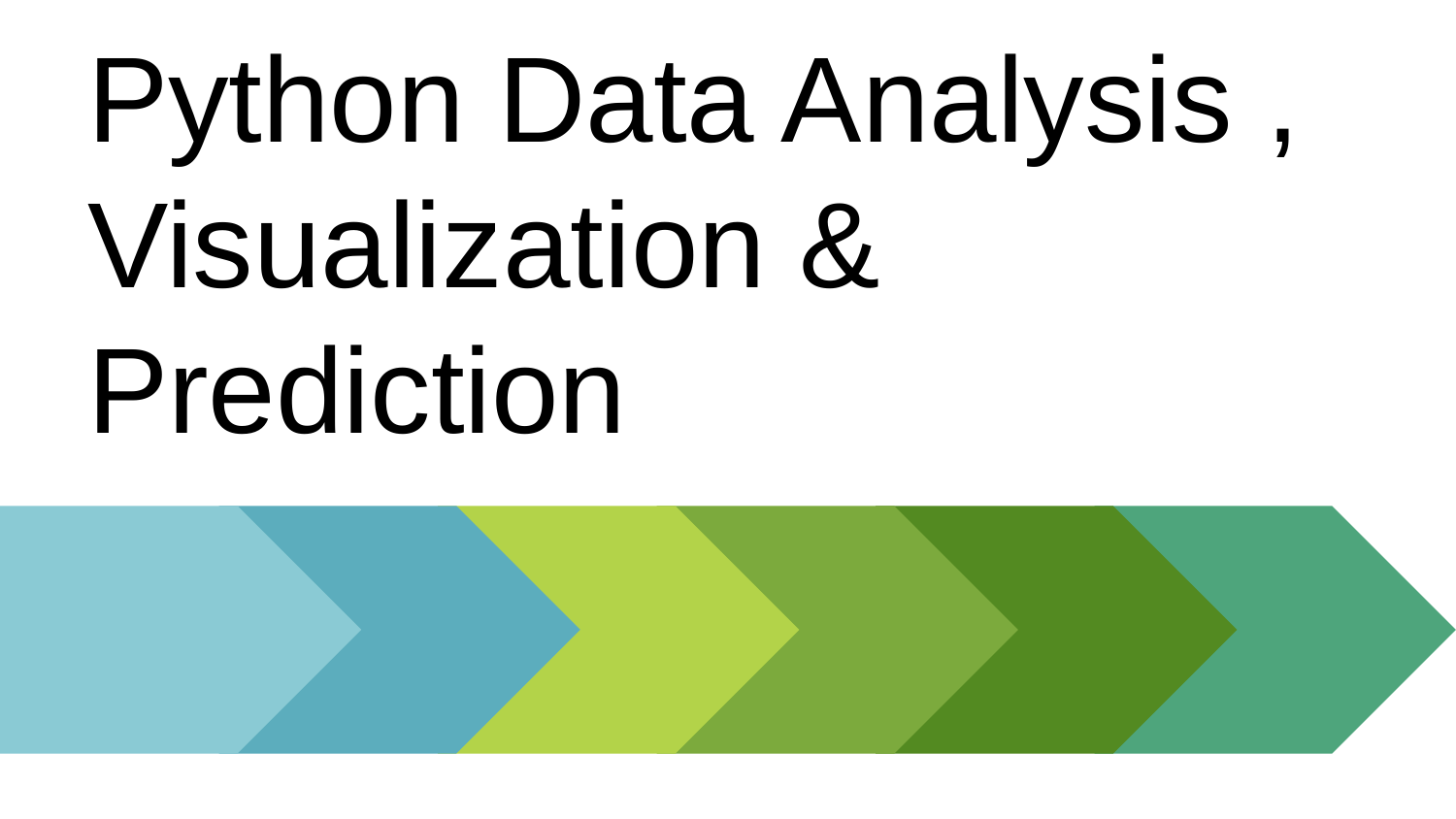

# Python Data Analysis , Visualization & Prediction